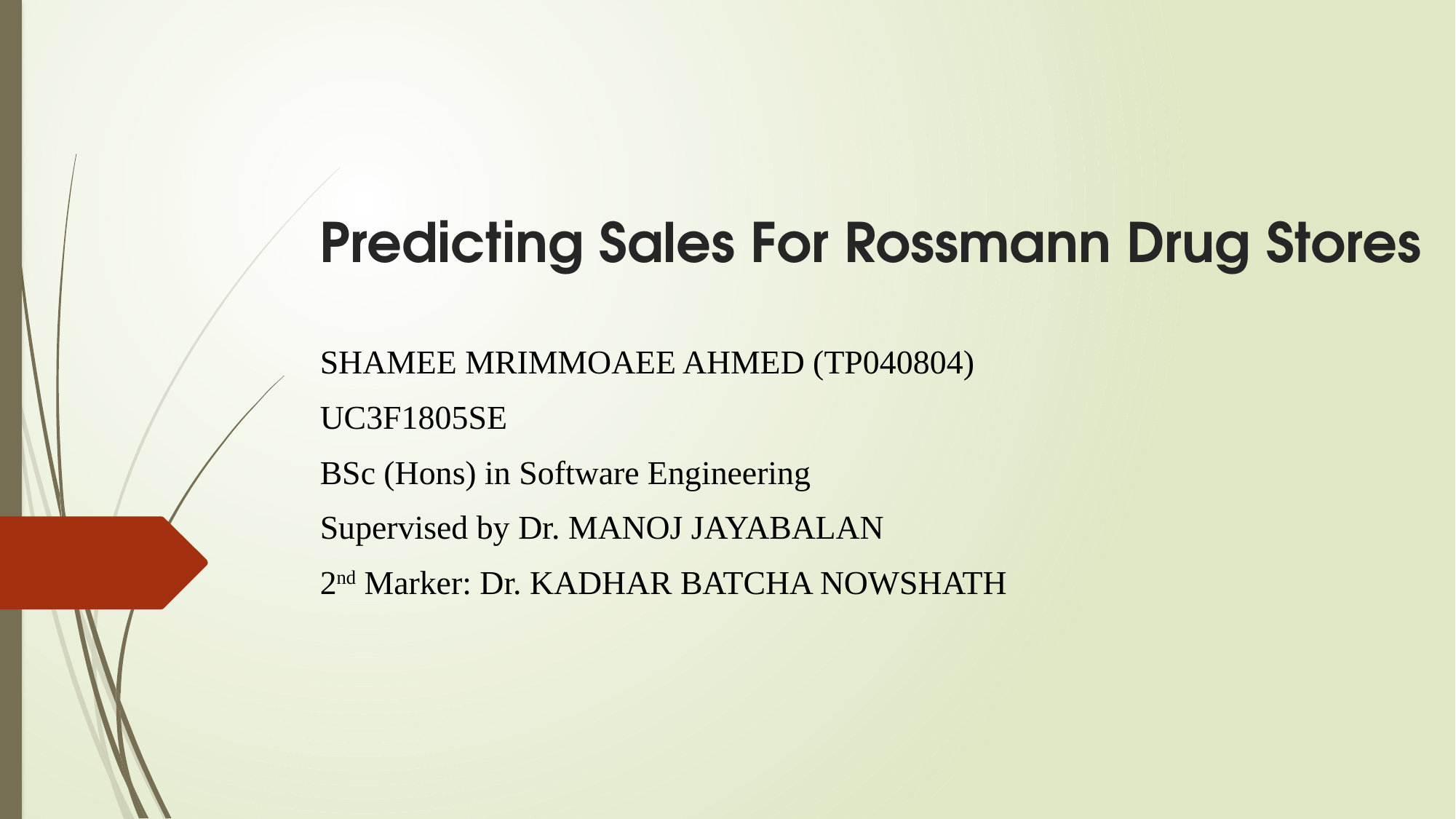

# Predicting Sales For Rossmann Drug Stores
SHAMEE MRIMMOAEE AHMED (TP040804)
UC3F1805SE
BSc (Hons) in Software Engineering
Supervised by Dr. MANOJ JAYABALAN
2nd Marker: Dr. KADHAR BATCHA NOWSHATH